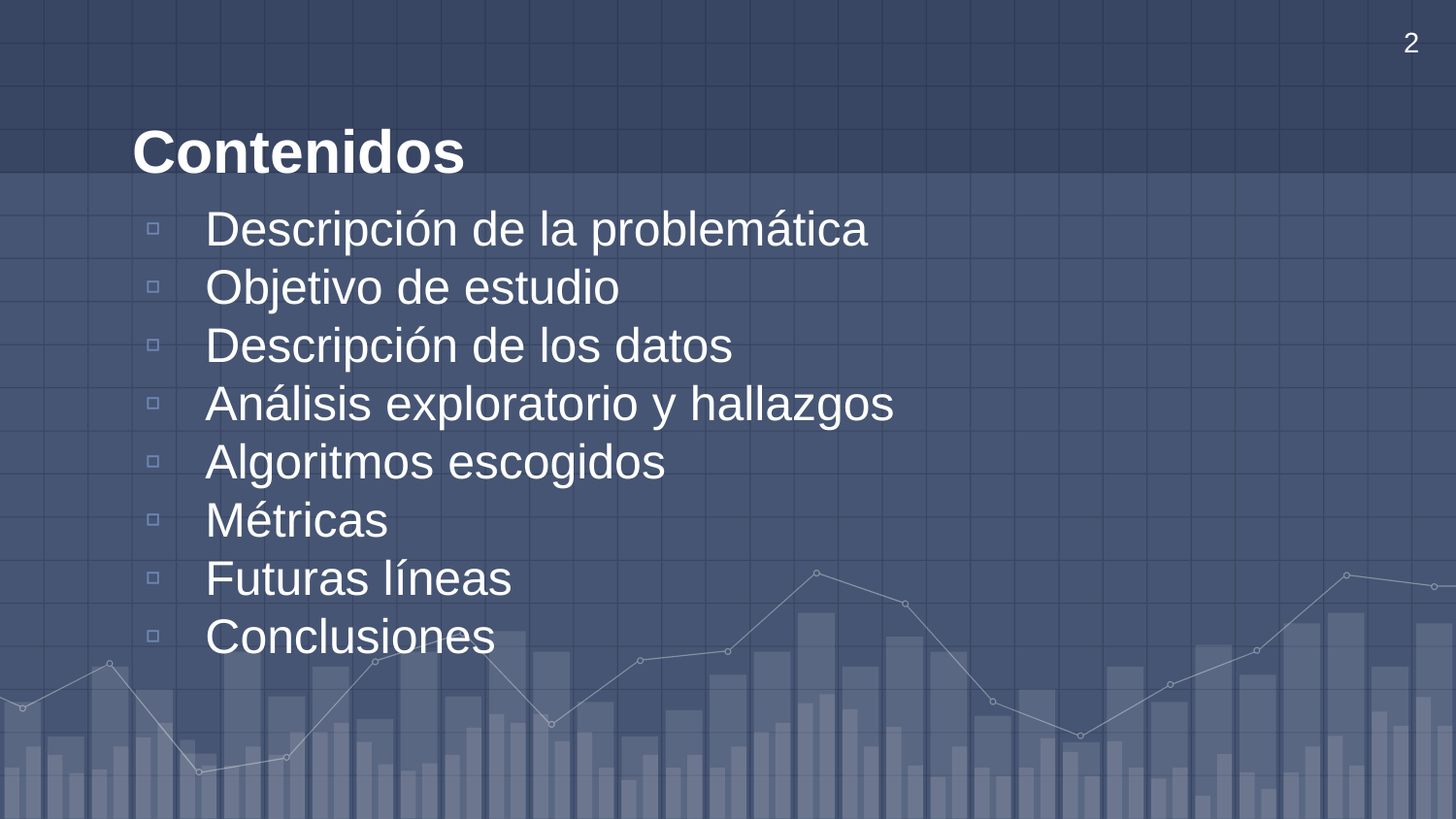

2
# Contenidos
Descripción de la problemática
Objetivo de estudio
Descripción de los datos
Análisis exploratorio y hallazgos
Algoritmos escogidos
Métricas
Futuras líneas
Conclusiones